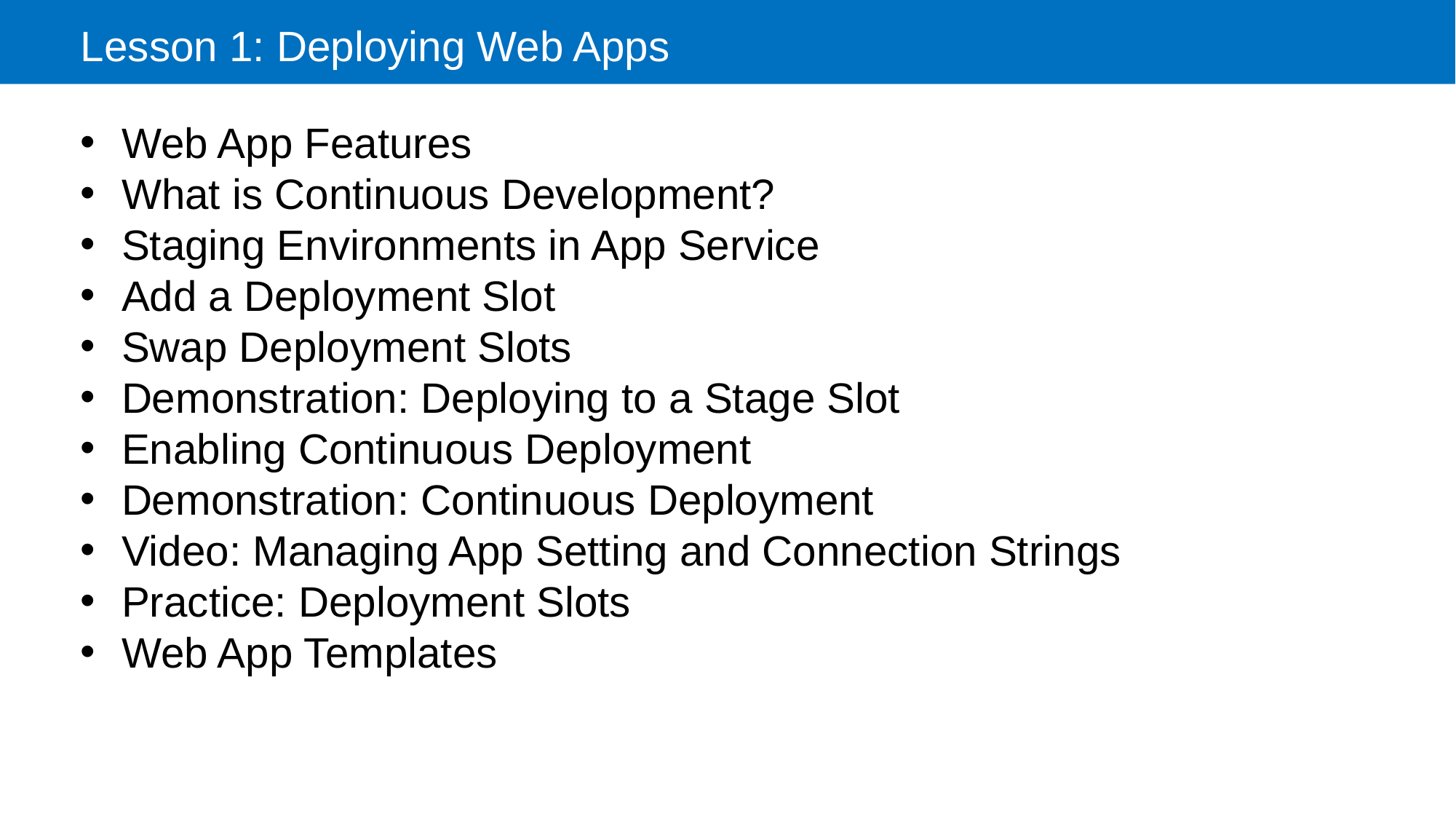

Lesson 1: Deploying Web Apps
Web App Features
What is Continuous Development?
Staging Environments in App Service
Add a Deployment Slot
Swap Deployment Slots
Demonstration: Deploying to a Stage Slot
Enabling Continuous Deployment
Demonstration: Continuous Deployment
Video: Managing App Setting and Connection Strings
Practice: Deployment Slots
Web App Templates